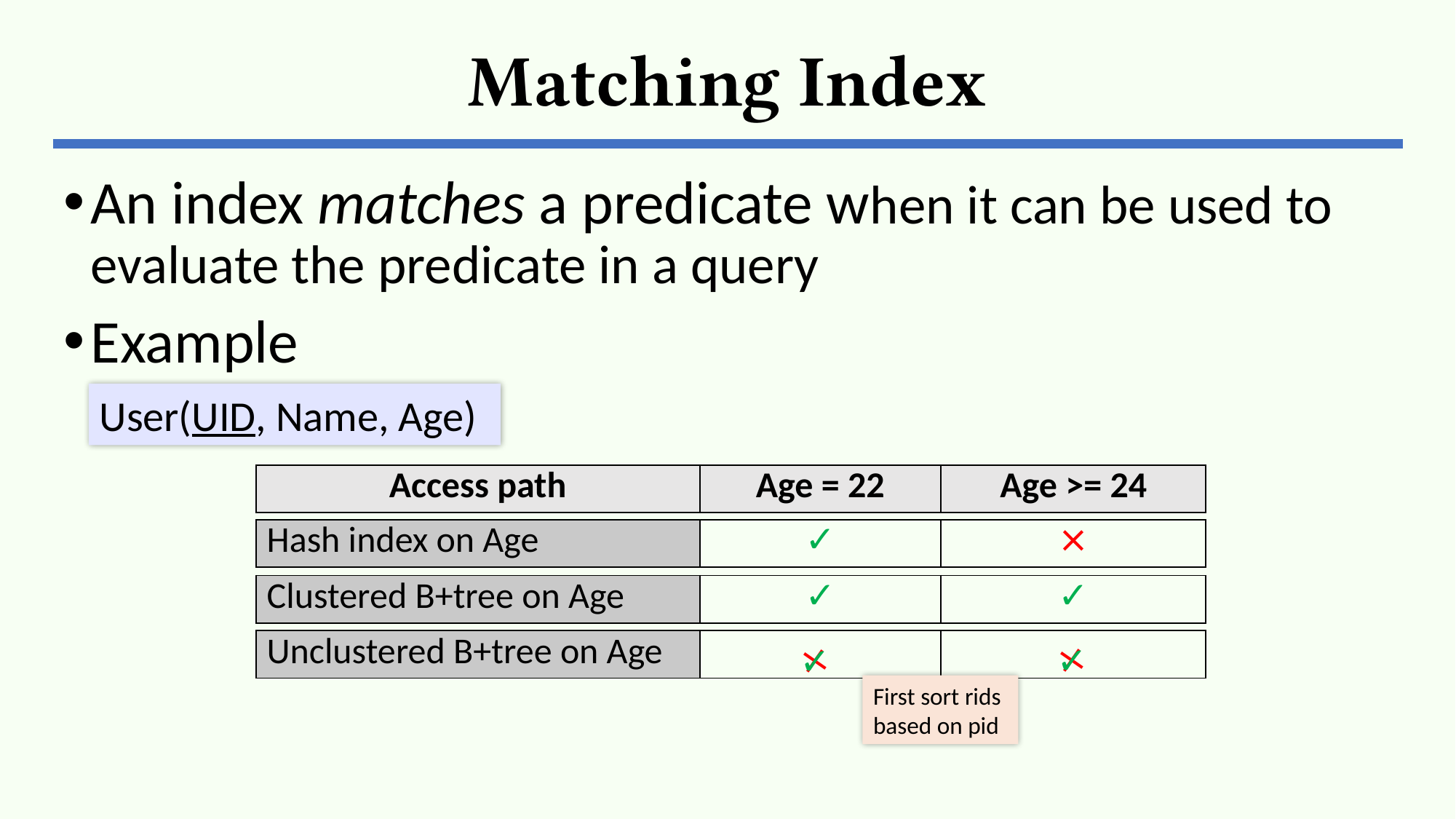

# Matching Index
An index matches a predicate when it can be used to evaluate the predicate in a query
Example

User(UID, Name, Age)
| Access path | Age = 22 | Age >= 24 |
| --- | --- | --- |
| Hash index on Age | ✓ | ⨯ |
| --- | --- | --- |
| Clustered B+tree on Age | ✓ | ✓ |
| --- | --- | --- |
⨯
✓
| Unclustered B+tree on Age |  |  |
| --- | --- | --- |
⨯
✓
First sort rids based on pid